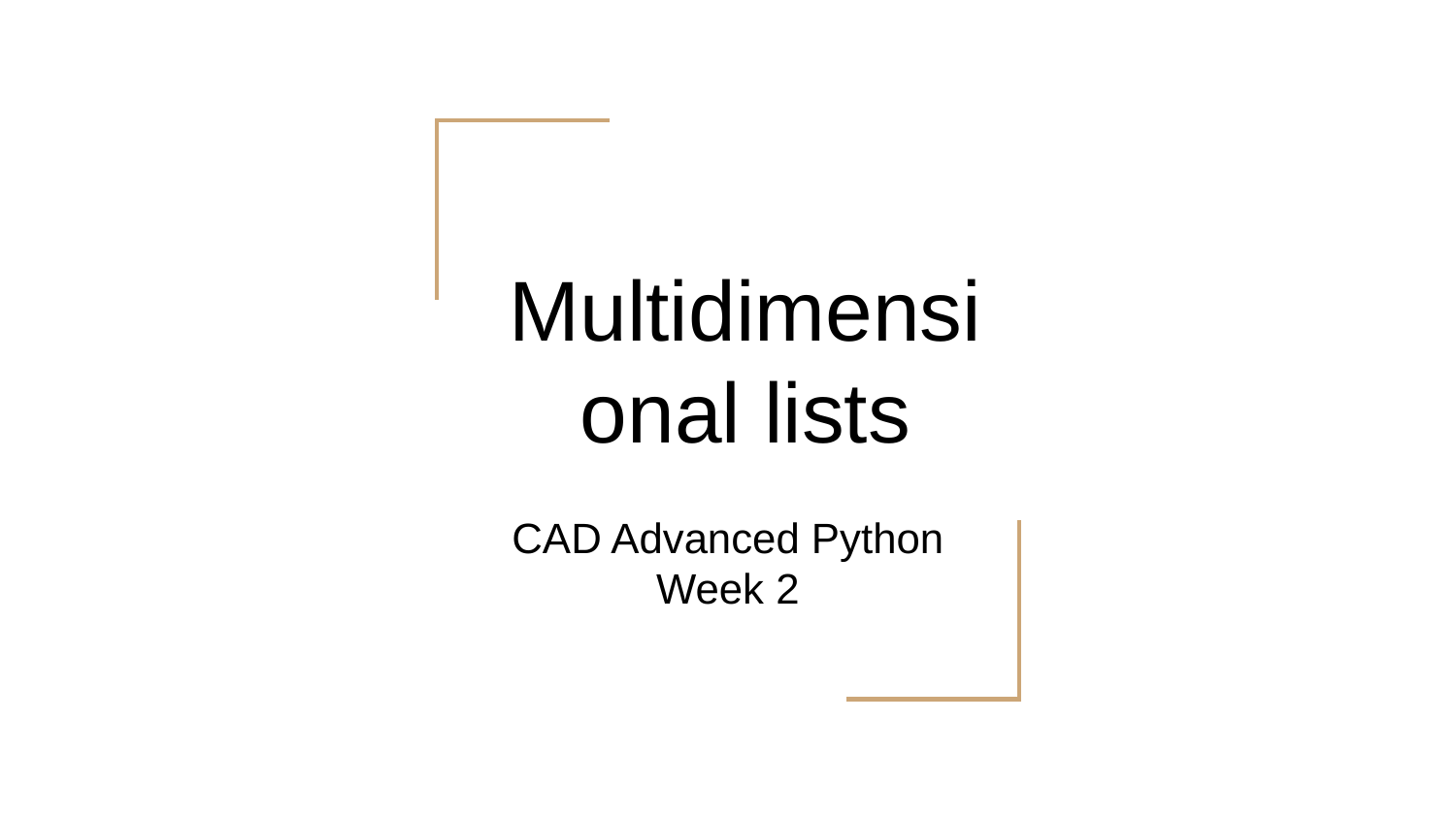

# Multidimensional lists
CAD Advanced Python Week 2